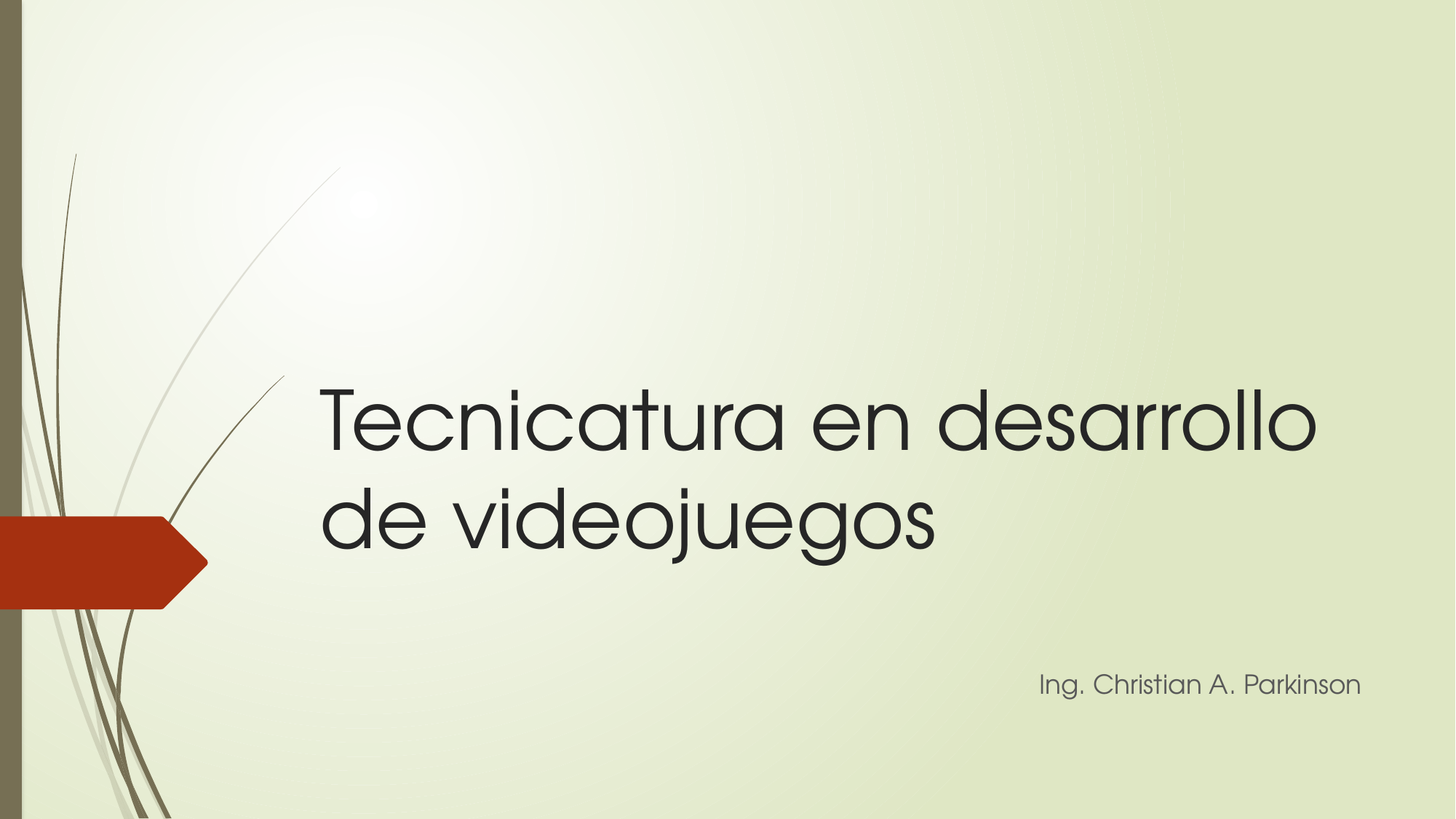

# Tecnicatura en desarrollo de videojuegos

Ing. Christian A. Parkinson